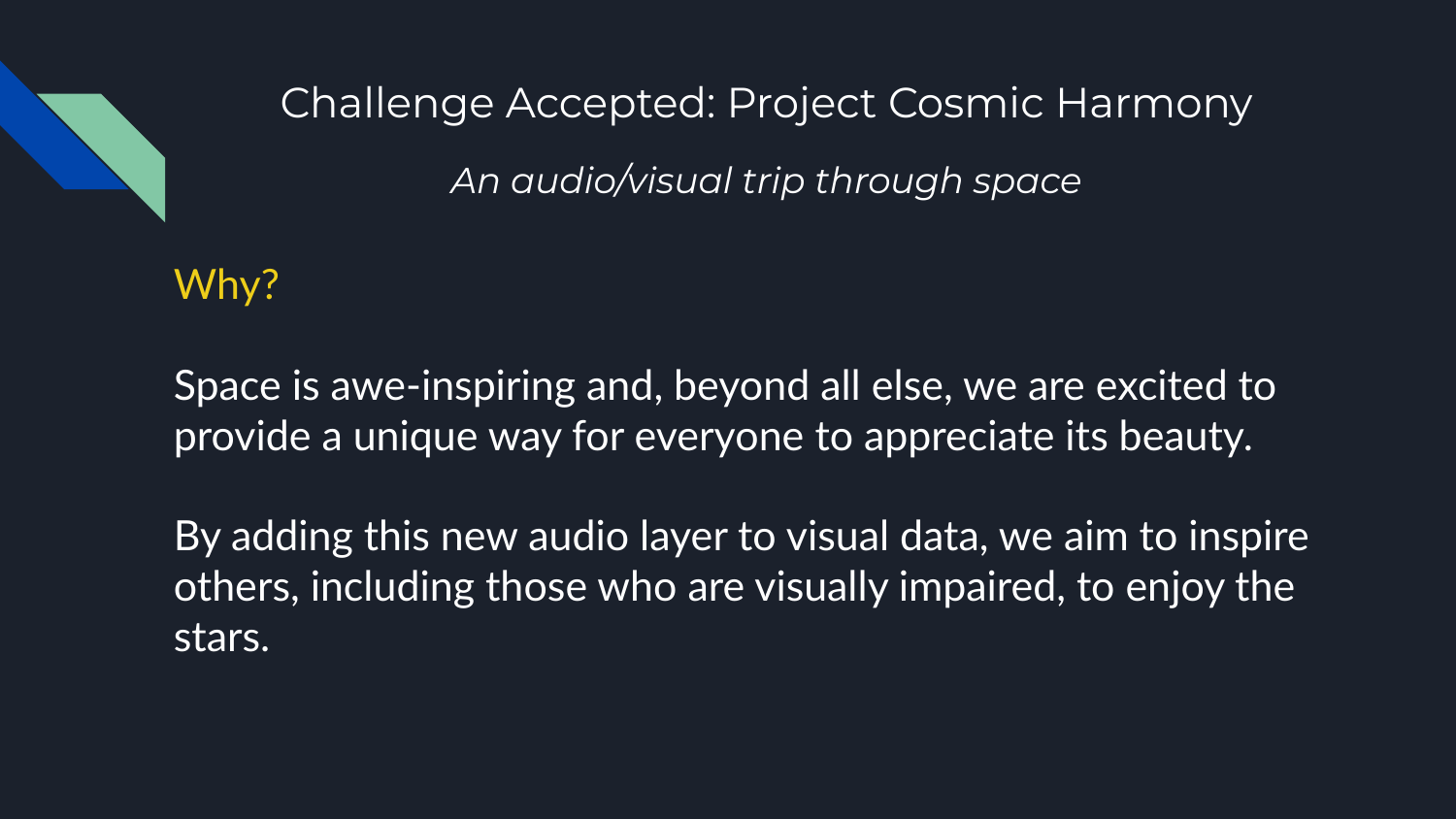

# Challenge Accepted: Project Cosmic Harmony
An audio/visual trip through space
Why?

Space is awe-inspiring and, beyond all else, we are excited to provide a unique way for everyone to appreciate its beauty.

By adding this new audio layer to visual data, we aim to inspire others, including those who are visually impaired, to enjoy the stars.